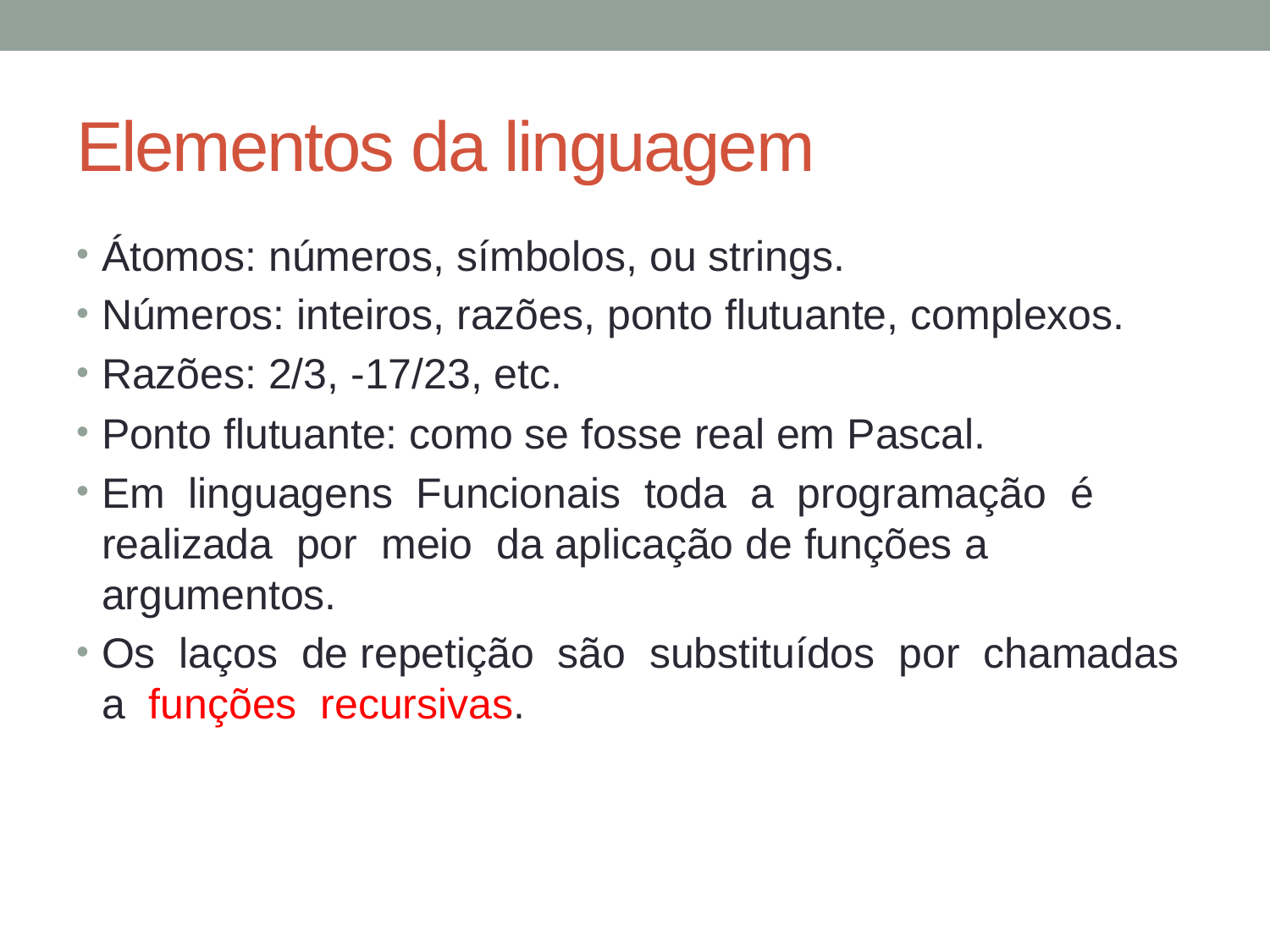

# Elementos da linguagem
Átomos: números, símbolos, ou strings.
Números: inteiros, razões, ponto ﬂutuante, complexos.
Razões: 2/3, -17/23, etc.
Ponto ﬂutuante: como se fosse real em Pascal.
Em  linguagens  Funcionais  toda  a  programação  é  realizada  por  meio  da aplicação de funções a argumentos.
Os  laços  de repetição  são  substituídos  por  chamadas  a  funções  recursivas.